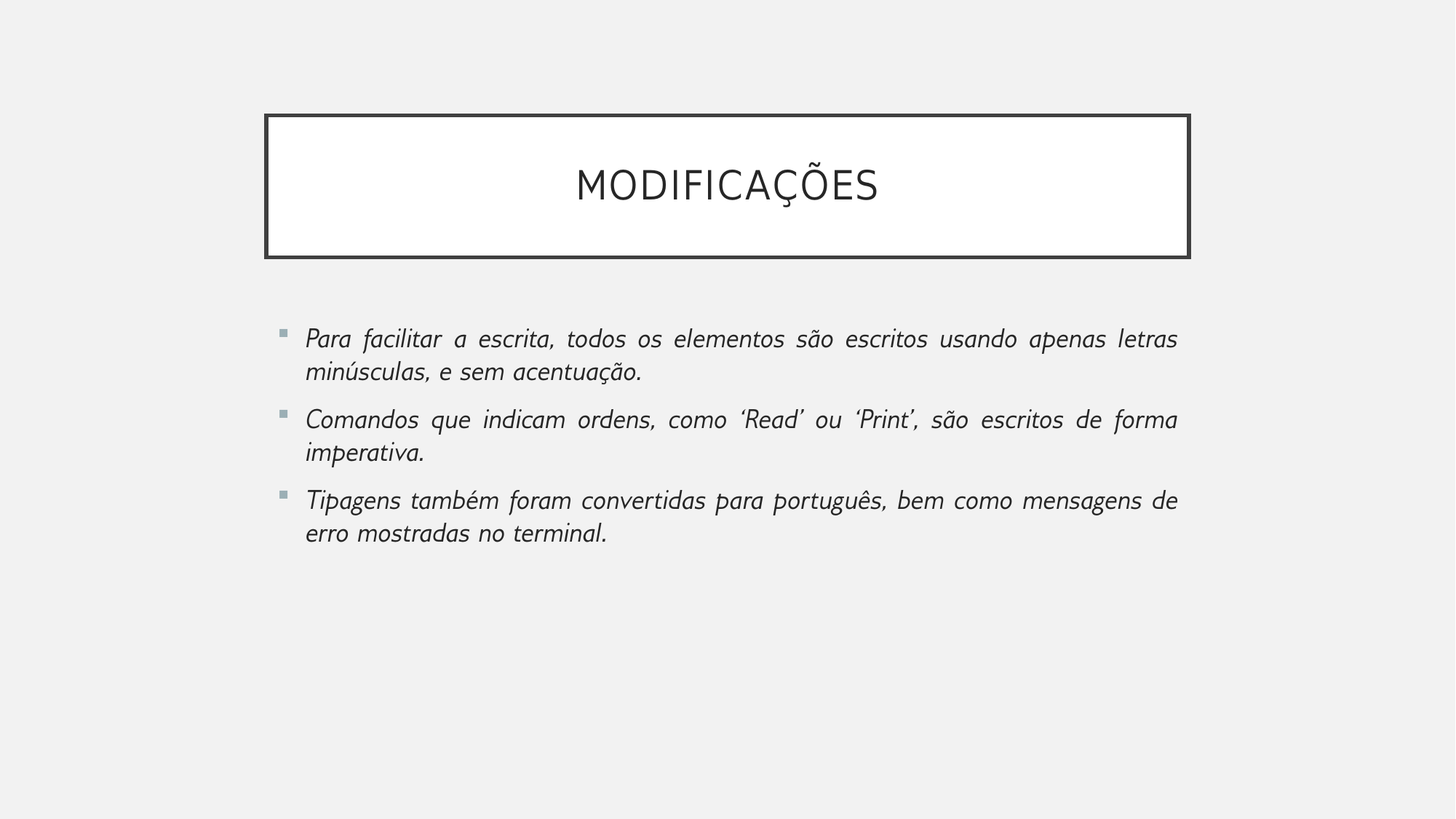

# Modificações
Para facilitar a escrita, todos os elementos são escritos usando apenas letras minúsculas, e sem acentuação.
Comandos que indicam ordens, como ‘Read’ ou ‘Print’, são escritos de forma imperativa.
Tipagens também foram convertidas para português, bem como mensagens de erro mostradas no terminal.